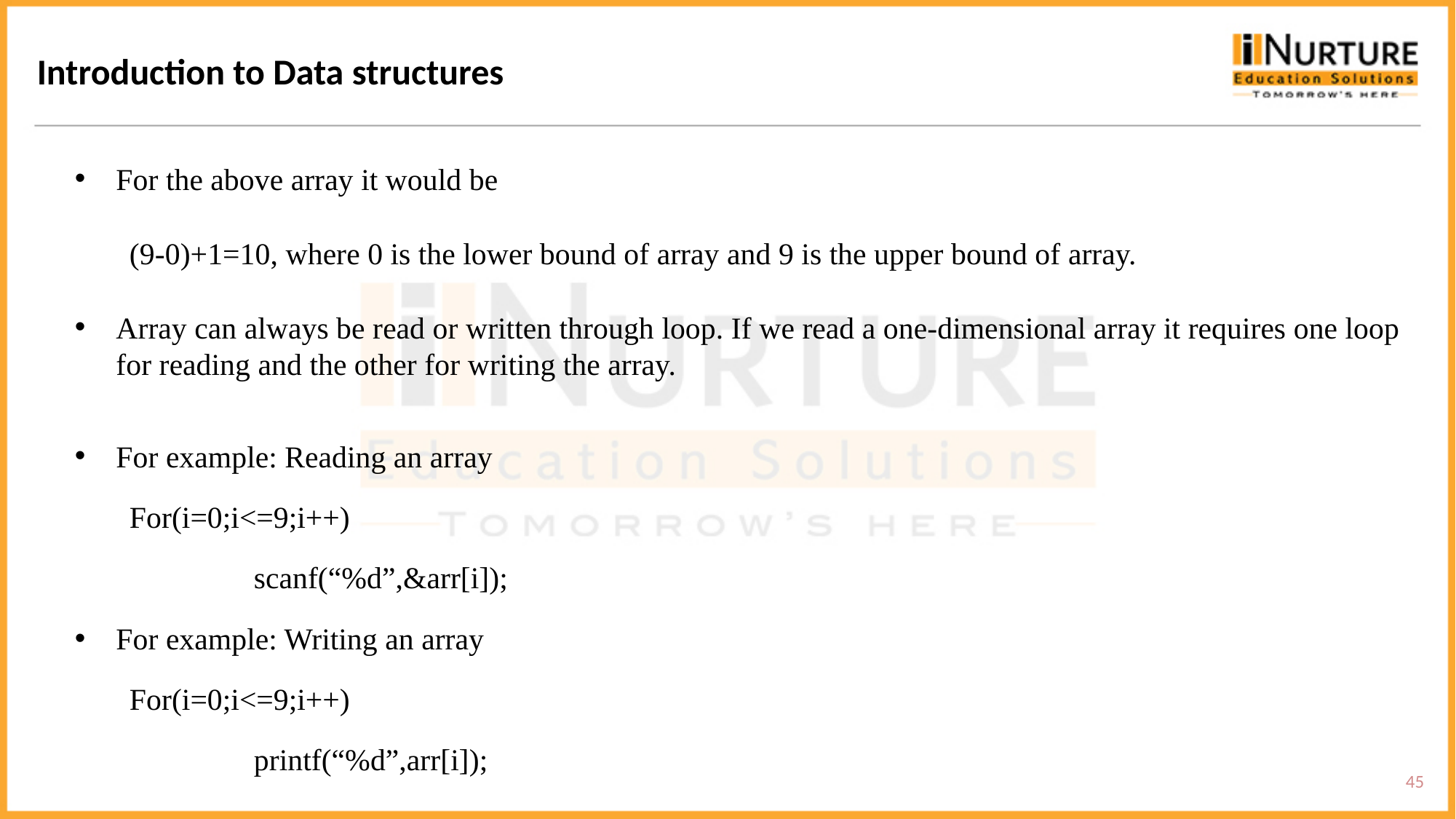

Introduction to Data structures

For the above array it would be

(9-0)+1=10, where 0 is the lower bound of array and 9 is the upper bound of array.

Array can always be read or written through loop. If we read a one-dimensional array it requires one loop for reading and the other for writing the array.

For example: Reading an array
For(i=0;i<=9;i++)
	  scanf(“%d”,&arr[i]);
For example: Writing an array
For(i=0;i<=9;i++)
	  printf(“%d”,arr[i]);

45